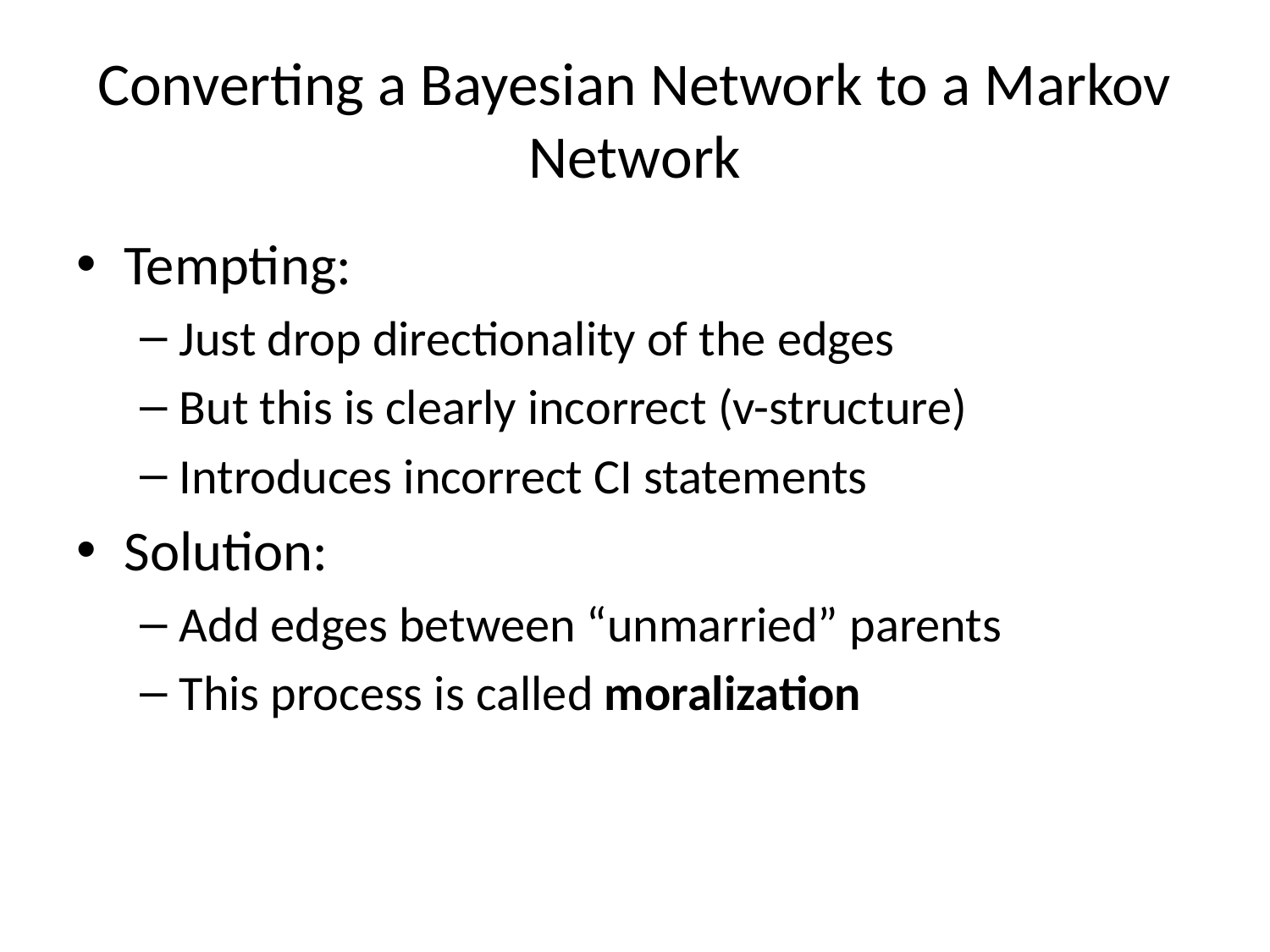

# Converting a Bayesian Network to a Markov Network
Tempting:
Just drop directionality of the edges
But this is clearly incorrect (v-structure)
Introduces incorrect CI statements
Solution:
Add edges between “unmarried” parents
This process is called moralization